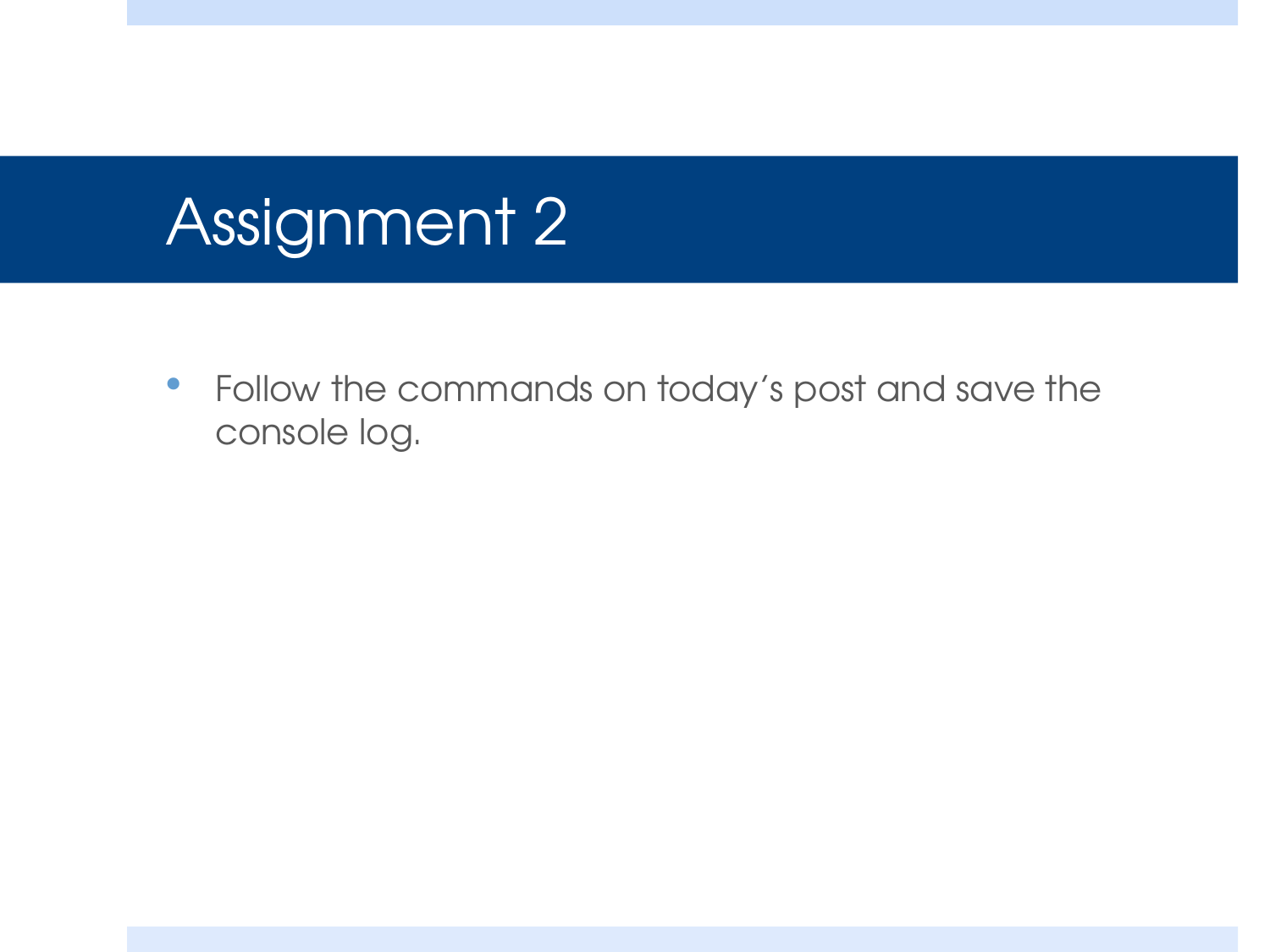

# Assignment 2
Follow the commands on today’s post and save the console log.